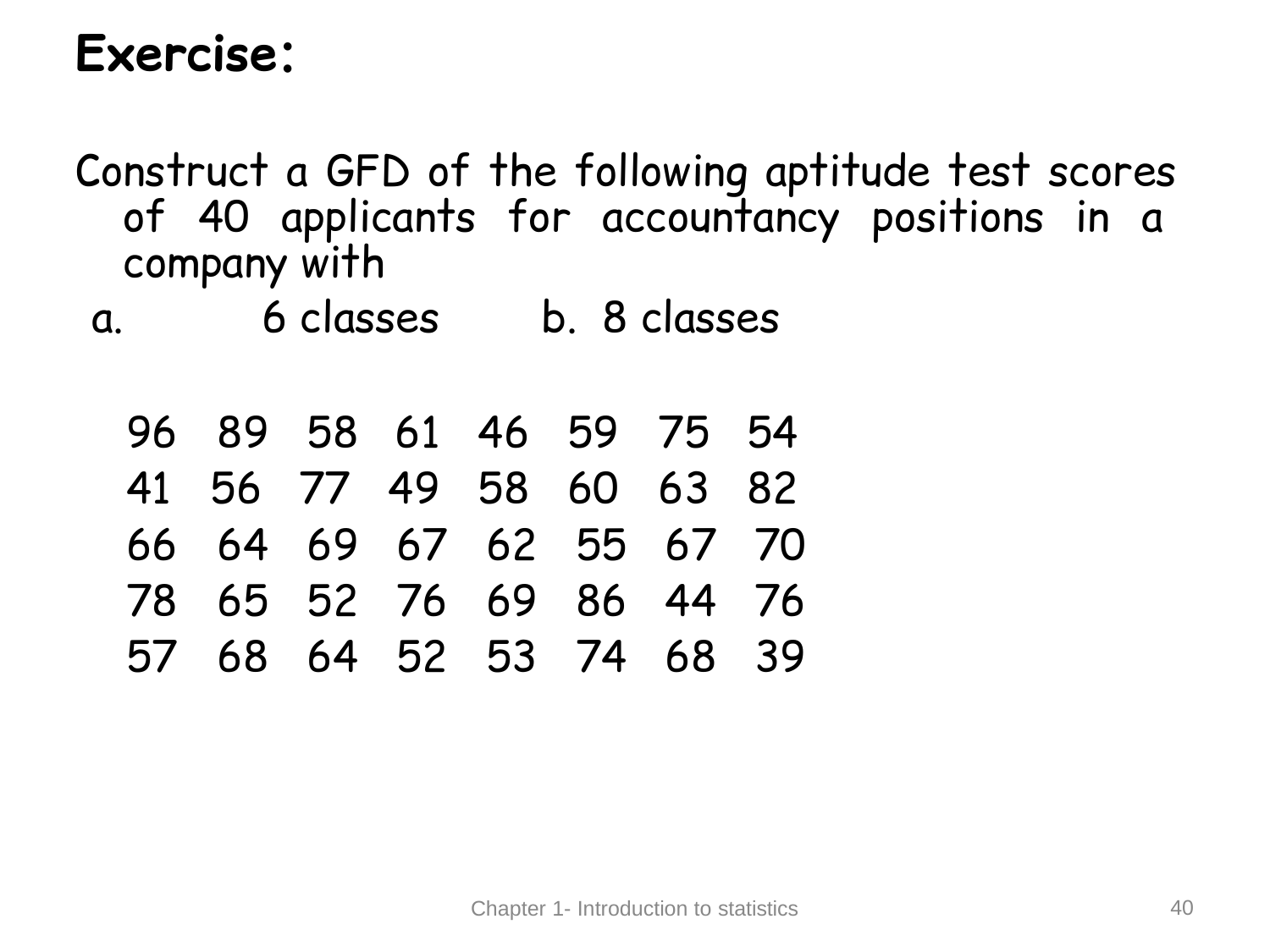

# Exercise:
Construct a GFD of the following aptitude test scores  of 40 applicants for accountancy positions in a  company with
a.	6 classes	b.	8 classes
| 96 | 89 | 58 | 61 | 46 | 59 | 75 | 54 |
| --- | --- | --- | --- | --- | --- | --- | --- |
| 41 | 56 | 77 | 49 | 58 | 60 | 63 | 82 |
| 66 | 64 | 69 | 67 | 62 | 55 | 67 | 70 |
| 78 | 65 | 52 | 76 | 69 | 86 | 44 | 76 |
| 57 | 68 | 64 | 52 | 53 | 74 | 68 | 39 |
40
Chapter 1- Introduction to statistics